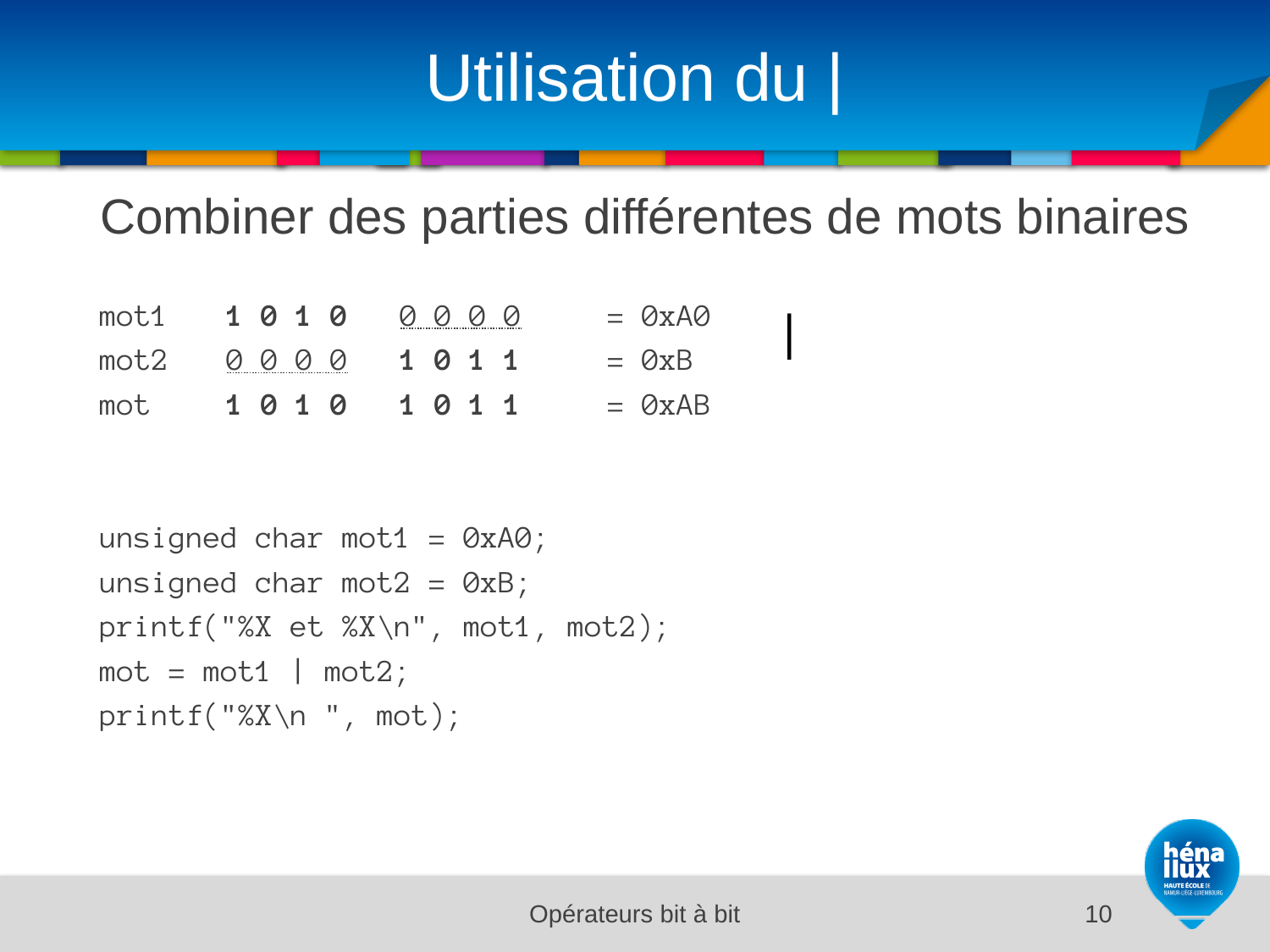

# Utilisation du |
Combiner des parties différentes de mots binaires

mot1	1 0 1 0   0 0 0 0	= 0xA0
mot2	0 0 0 0   1 0 1 1	= 0xB
mot	1 0 1 0   1 0 1 1	= 0xAB

unsigned char mot1 = 0xA0;
unsigned char mot2 = 0xB;
printf("%X et %X\n", mot1, mot2);
mot = mot1 | mot2;
printf("%X\n ", mot);

|
Opérateurs bit à bit
10